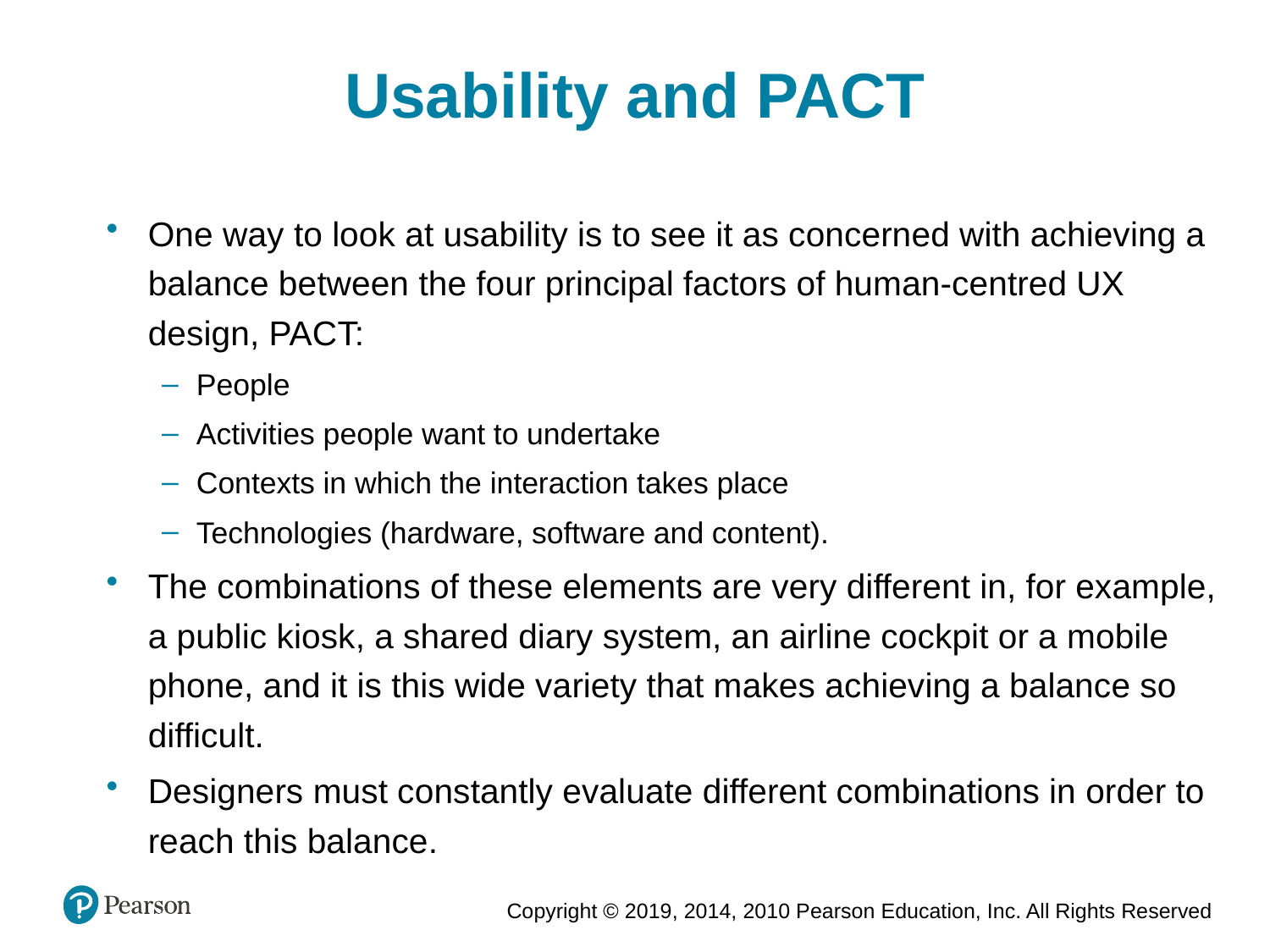

Usability and PACT
One way to look at usability is to see it as concerned with achieving a balance between the four principal factors of human-centred UX design, PACT:
People
Activities people want to undertake
Contexts in which the interaction takes place
Technologies (hardware, software and content).
The combinations of these elements are very different in, for example, a public kiosk, a shared diary system, an airline cockpit or a mobile phone, and it is this wide variety that makes achieving a balance so difficult.
Designers must constantly evaluate different combinations in order to reach this balance.